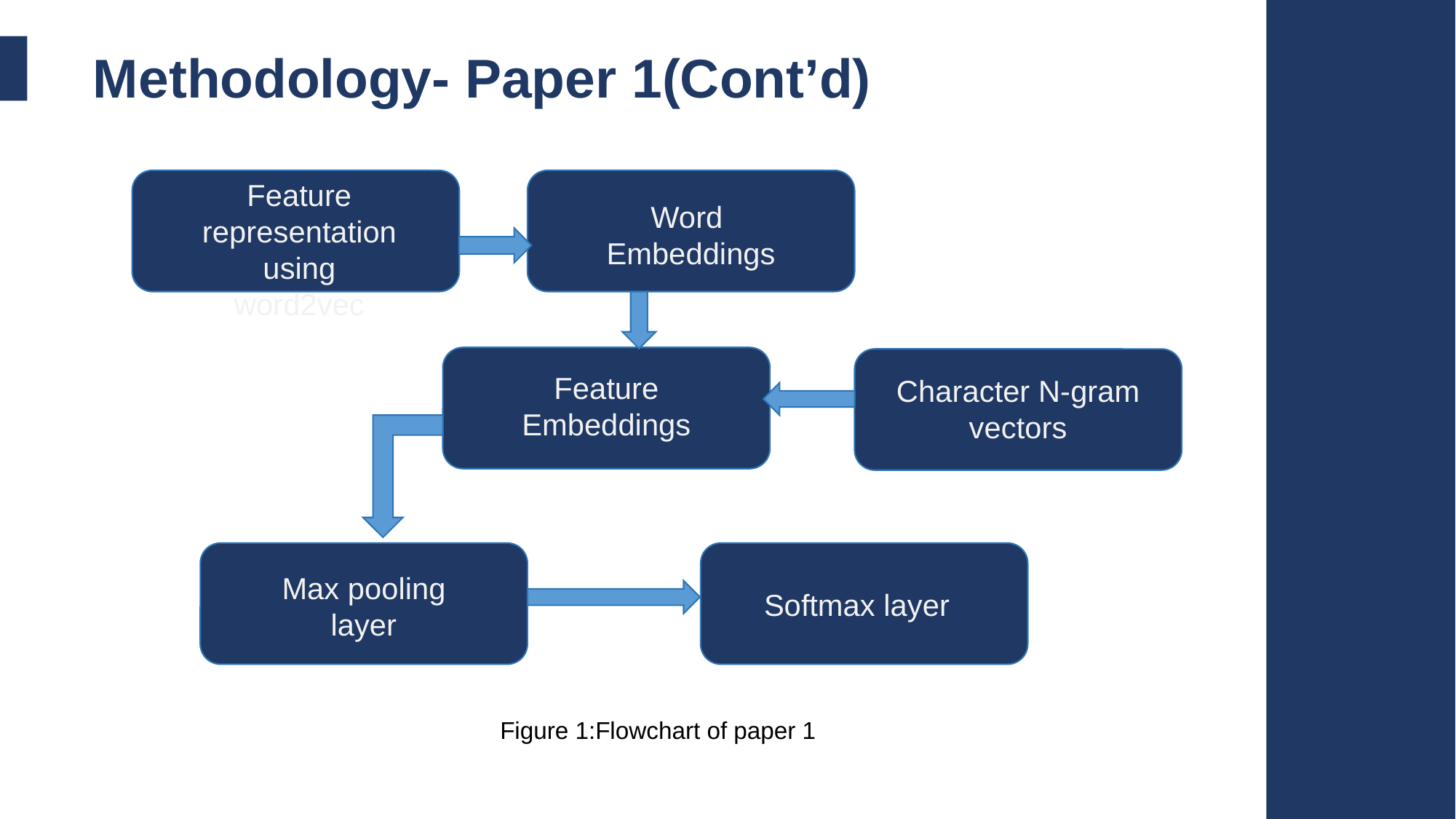

Methodology- Paper 1(Cont’d)

Feature representation using word2vec

Word
Embeddings

Feature Embeddings
Character N-gram vectors

Max pooling
layer

Softmax layer
Figure 1:Flowchart of paper 1

6